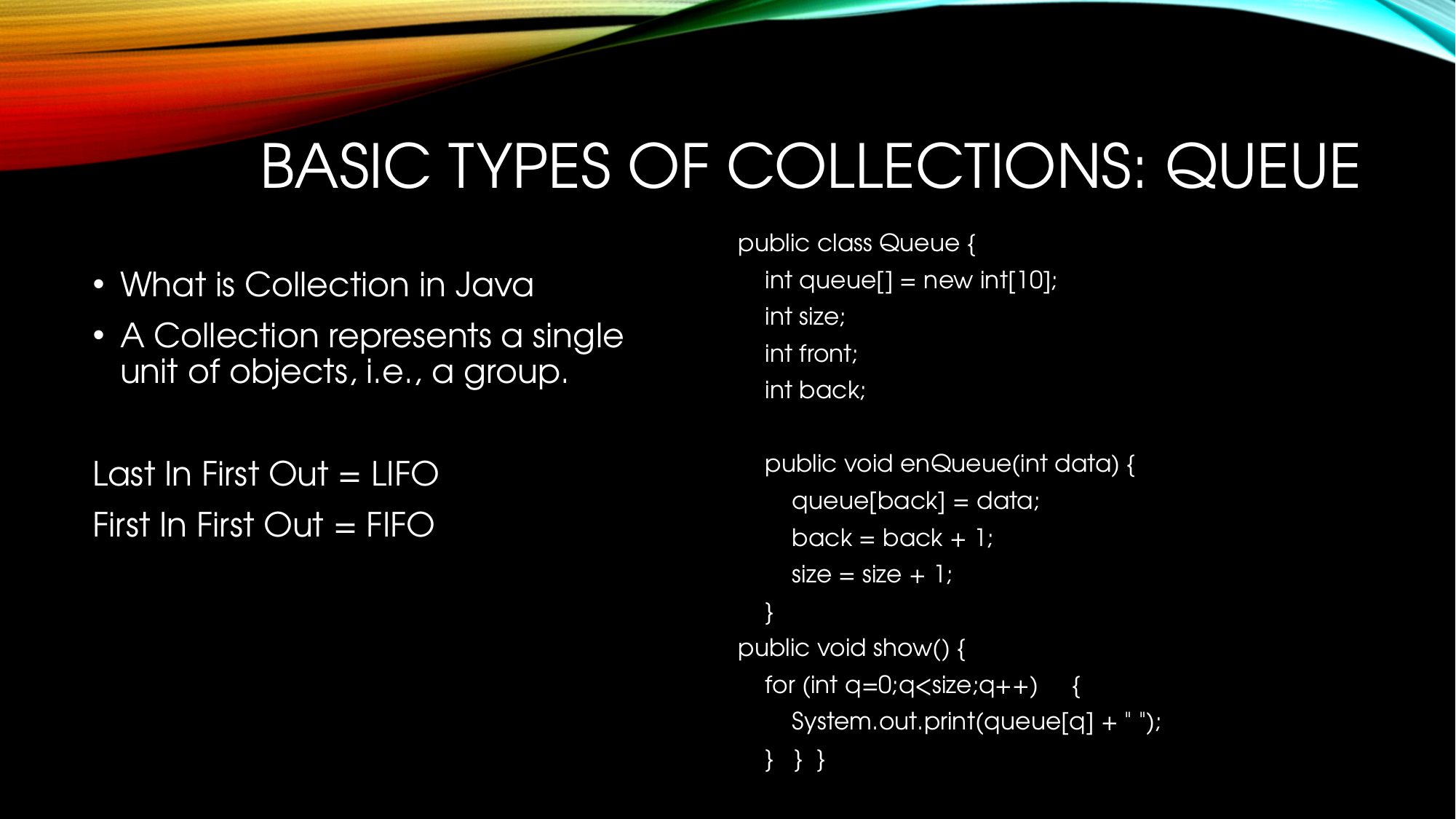

# basic types of collections: Queue
public class Queue {
    int queue[] = new int[10];
    int size;
    int front;
    int back;

    public void enQueue(int data) {
        queue[back] = data;
        back = back + 1;
        size = size + 1;
    }
public void show() {
    for (int q=0;q<size;q++)     {
        System.out.print(queue[q] + " ");
    }   }  }

What is Collection in Java
A Collection represents a single unit of objects, i.e., a group.

Last In First Out = LIFO
First In First Out = FIFO